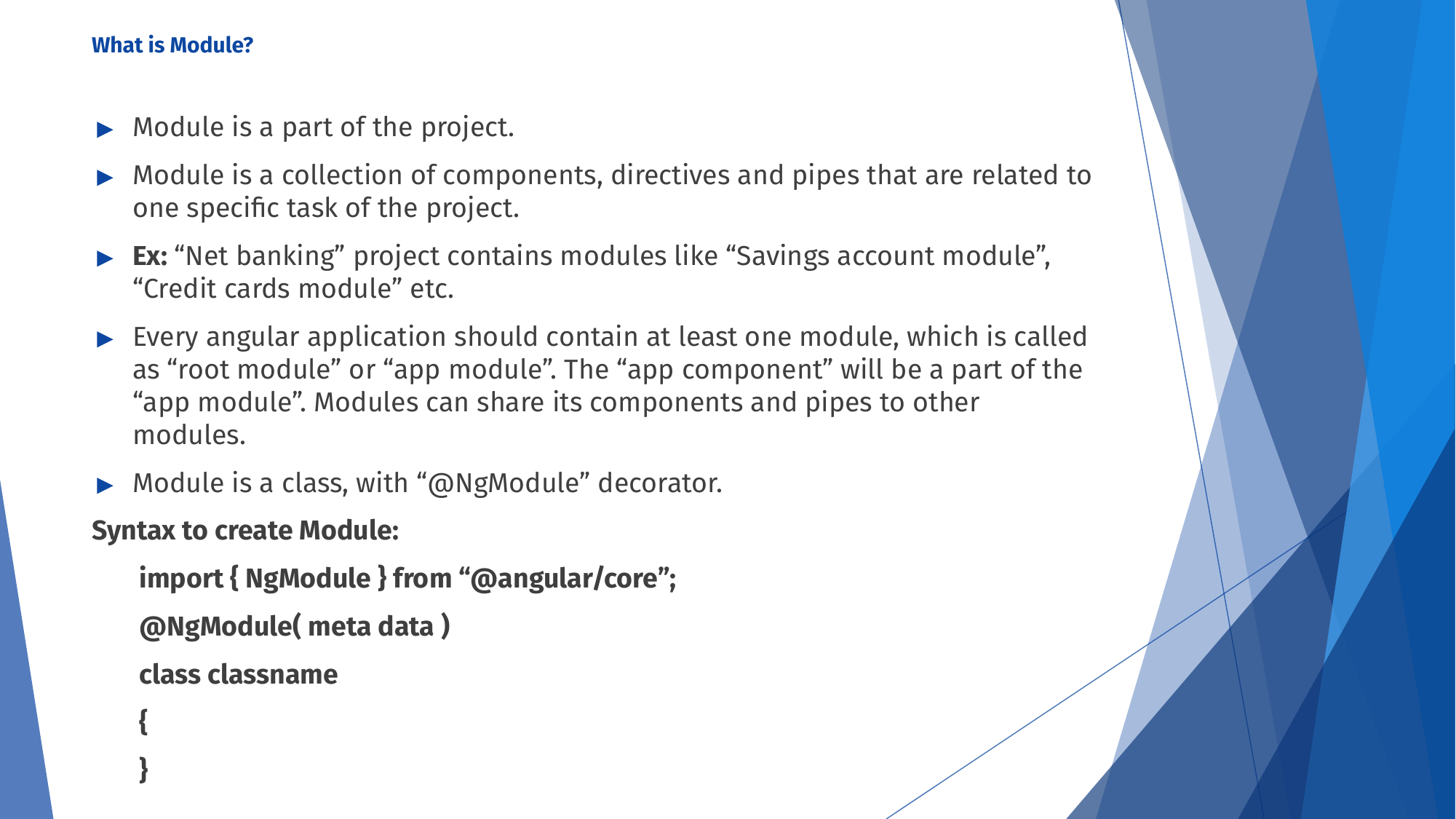

# What is Module?
Module is a part of the project.
Module is a collection of components, directives and pipes that are related to one specific task of the project.
Ex: “Net banking” project contains modules like “Savings account module”, “Credit cards module” etc.
Every angular application should contain at least one module, which is called as “root module” or “app module”. The “app component” will be a part of the “app module”. Modules can share its components and pipes to other modules.
Module is a class, with “@NgModule” decorator.
Syntax to create Module:
import { NgModule } from “@angular/core”;
@NgModule( meta data )
class classname
{
}